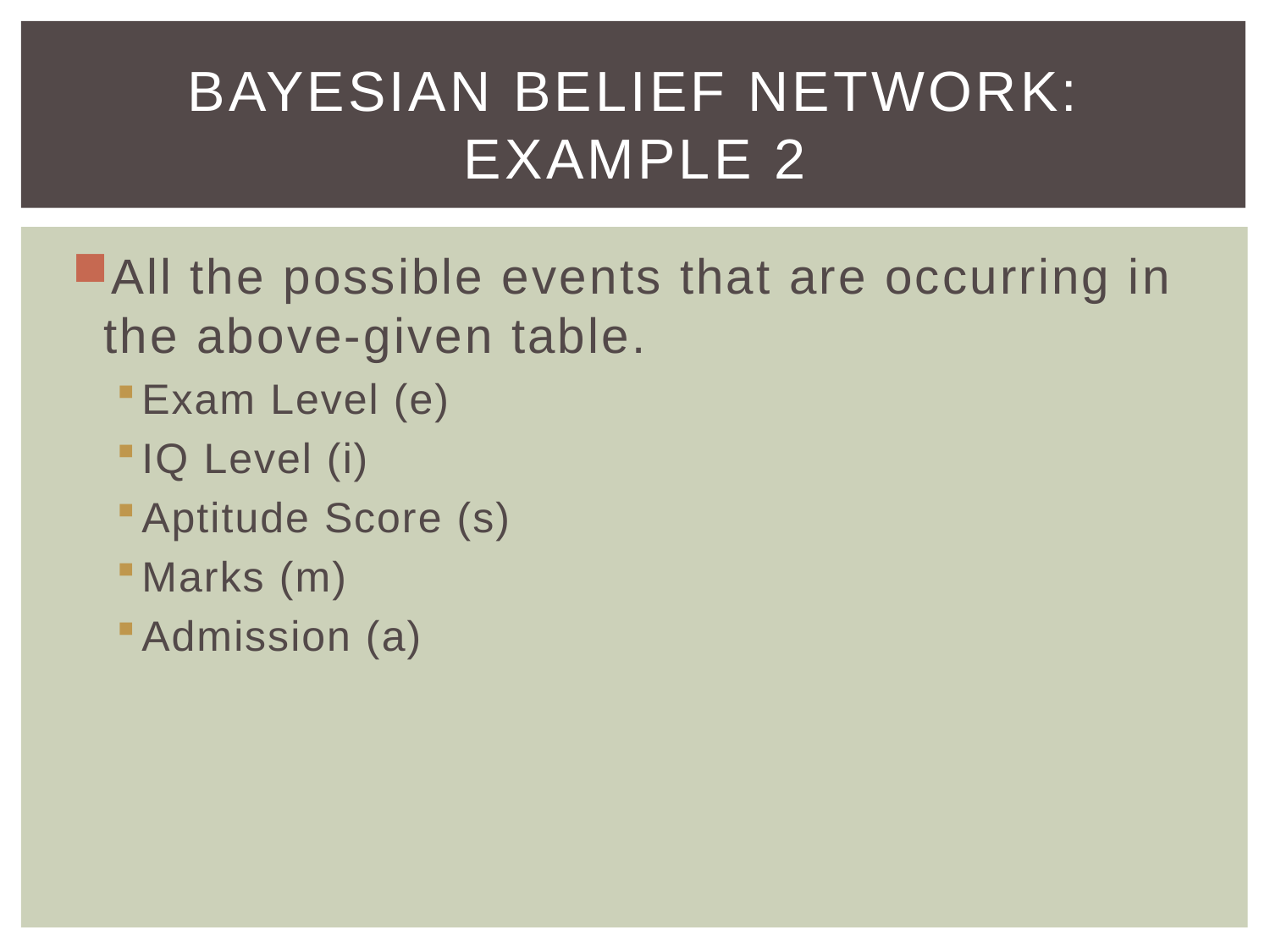

# Bayesian Belief Network: Example 2
All the possible events that are occurring in the above-given table.
Exam Level (e)
IQ Level (i)
Aptitude Score (s)
Marks (m)
Admission (a)